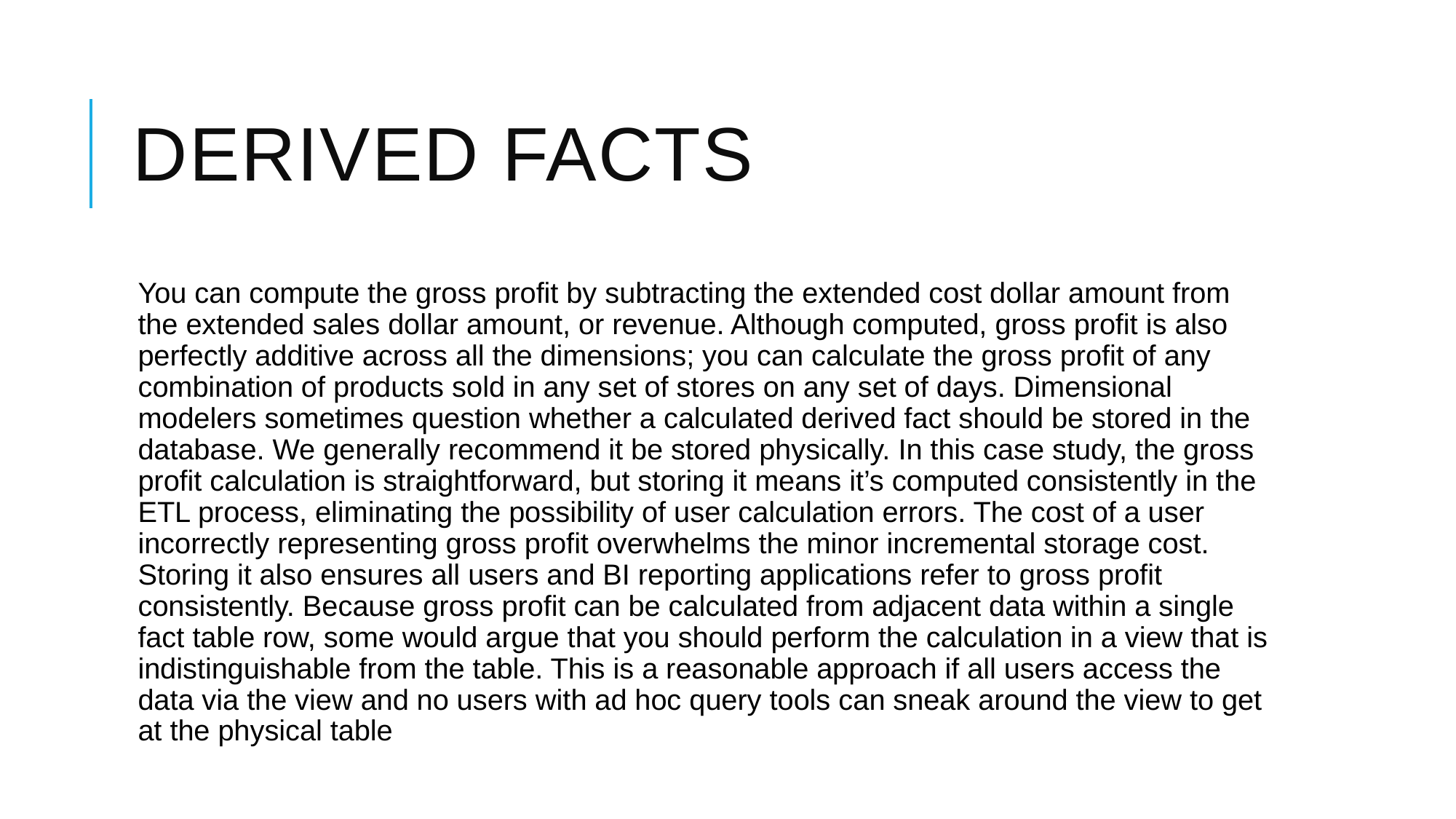

# Derived Facts
You can compute the gross profit by subtracting the extended cost dollar amount from the extended sales dollar amount, or revenue. Although computed, gross profit is also perfectly additive across all the dimensions; you can calculate the gross profit of any combination of products sold in any set of stores on any set of days. Dimensional modelers sometimes question whether a calculated derived fact should be stored in the database. We generally recommend it be stored physically. In this case study, the gross profit calculation is straightforward, but storing it means it’s computed consistently in the ETL process, eliminating the possibility of user calculation errors. The cost of a user incorrectly representing gross profit overwhelms the minor incremental storage cost. Storing it also ensures all users and BI reporting applications refer to gross profit consistently. Because gross profit can be calculated from adjacent data within a single fact table row, some would argue that you should perform the calculation in a view that is indistinguishable from the table. This is a reasonable approach if all users access the data via the view and no users with ad hoc query tools can sneak around the view to get at the physical table